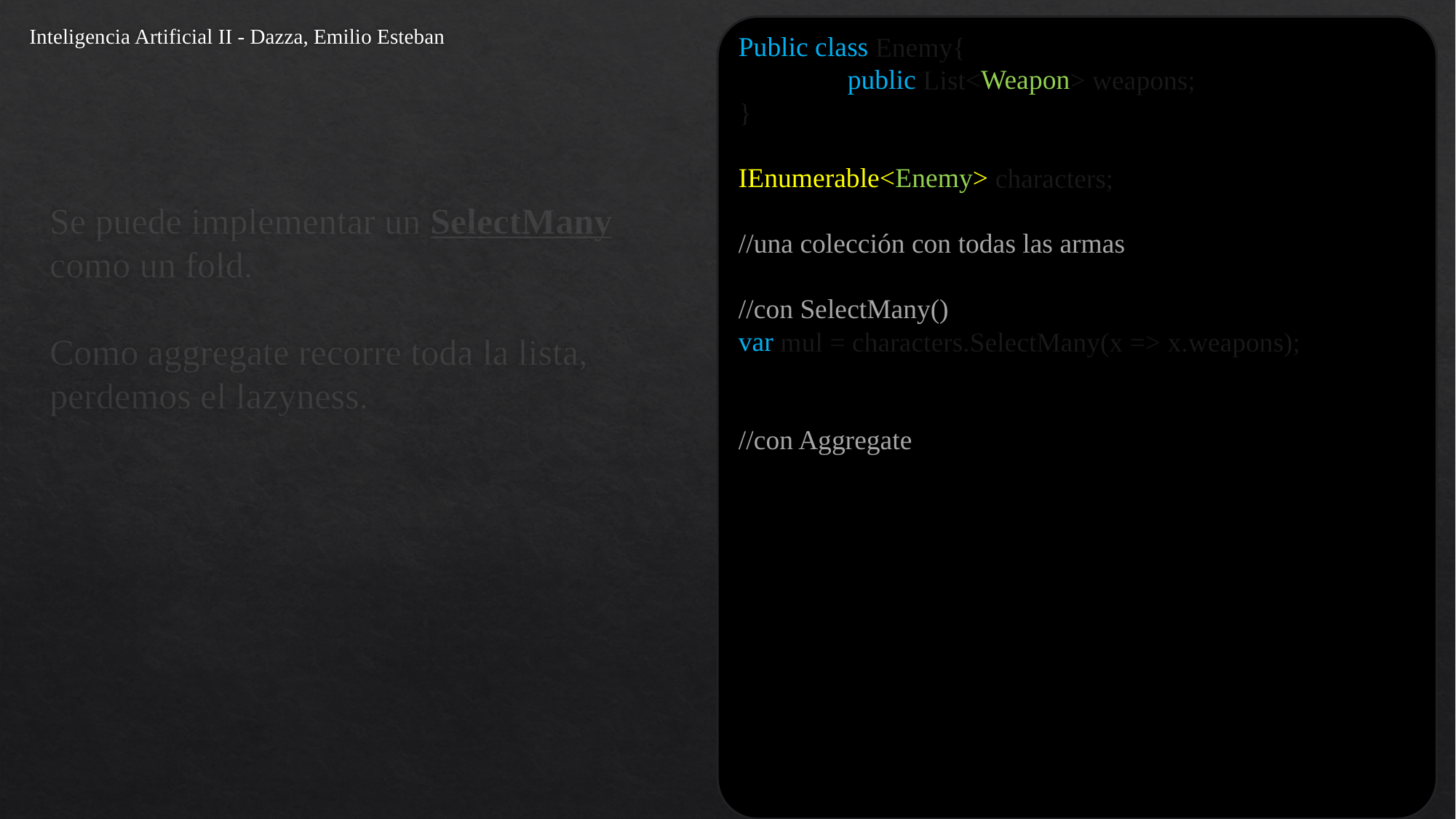

Inteligencia Artificial II - Dazza, Emilio Esteban
Public class Enemy{
	public List<Weapon> weapons;
}

IEnumerable<Enemy> characters;

//una colección con todas las armas

//con SelectMany()
var mul = characters.SelectMany(x => x.weapons);

//con Aggregate
var mul = characters.Aggregate( new List<Weapon>(),
			(acum, current) =>
			{
				acum.AddRange(current.weapons); 					return acum;
			});

Se puede implementar un SelectMany como un fold.

Como aggregate recorre toda la lista, perdemos el lazyness.